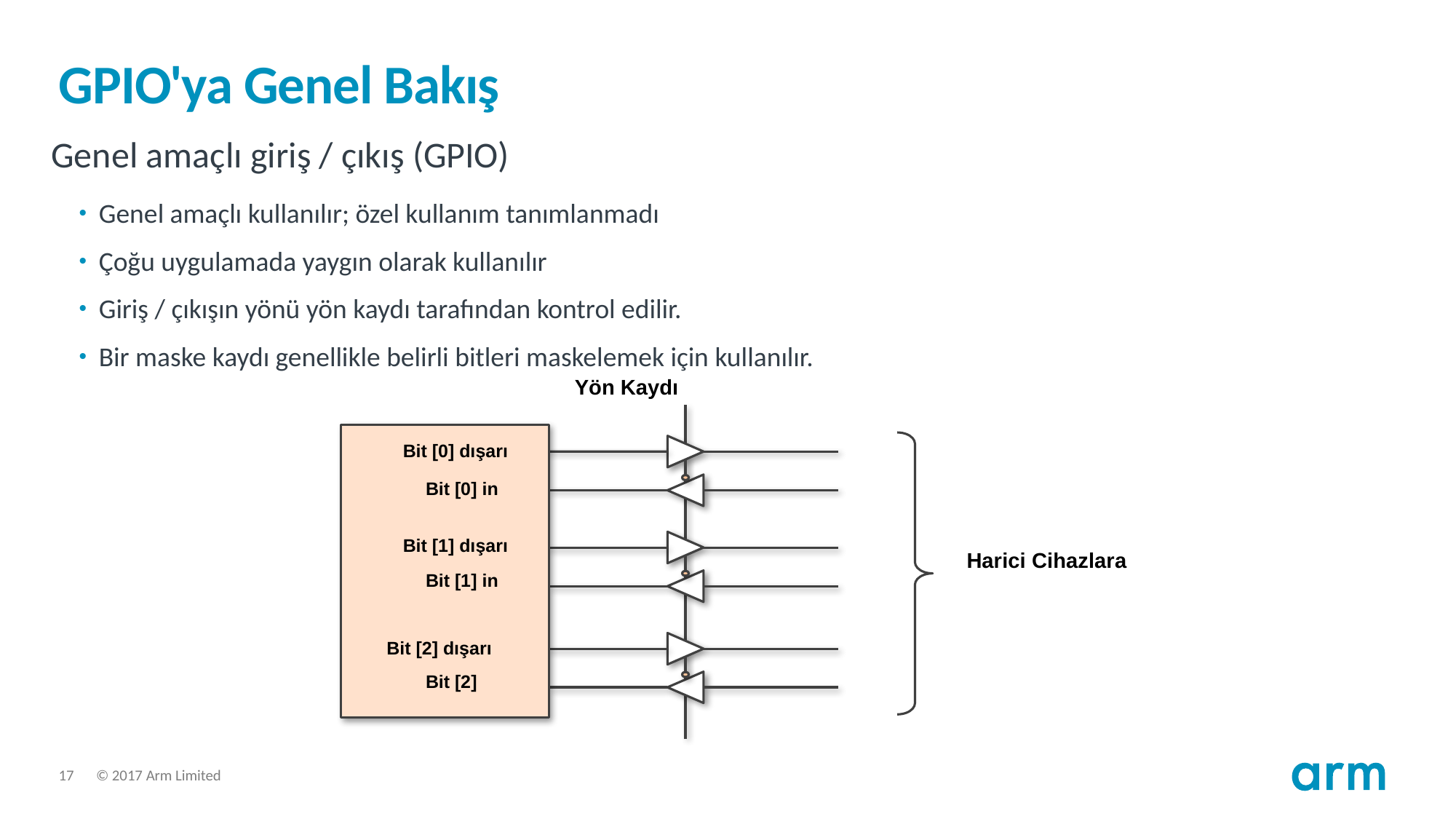

# GPIO'ya Genel Bakış
Genel amaçlı giriş / çıkış (GPIO)
Genel amaçlı kullanılır; özel kullanım tanımlanmadı
Çoğu uygulamada yaygın olarak kullanılır
Giriş / çıkışın yönü yön kaydı tarafından kontrol edilir.
Bir maske kaydı genellikle belirli bitleri maskelemek için kullanılır.
Yön Kaydı

Bit [0] dışarı
Bit [0] in

Bit [1] dışarı

Harici Cihazlara
Bit [1] in

Bit [2] dışarı
Bit [2]